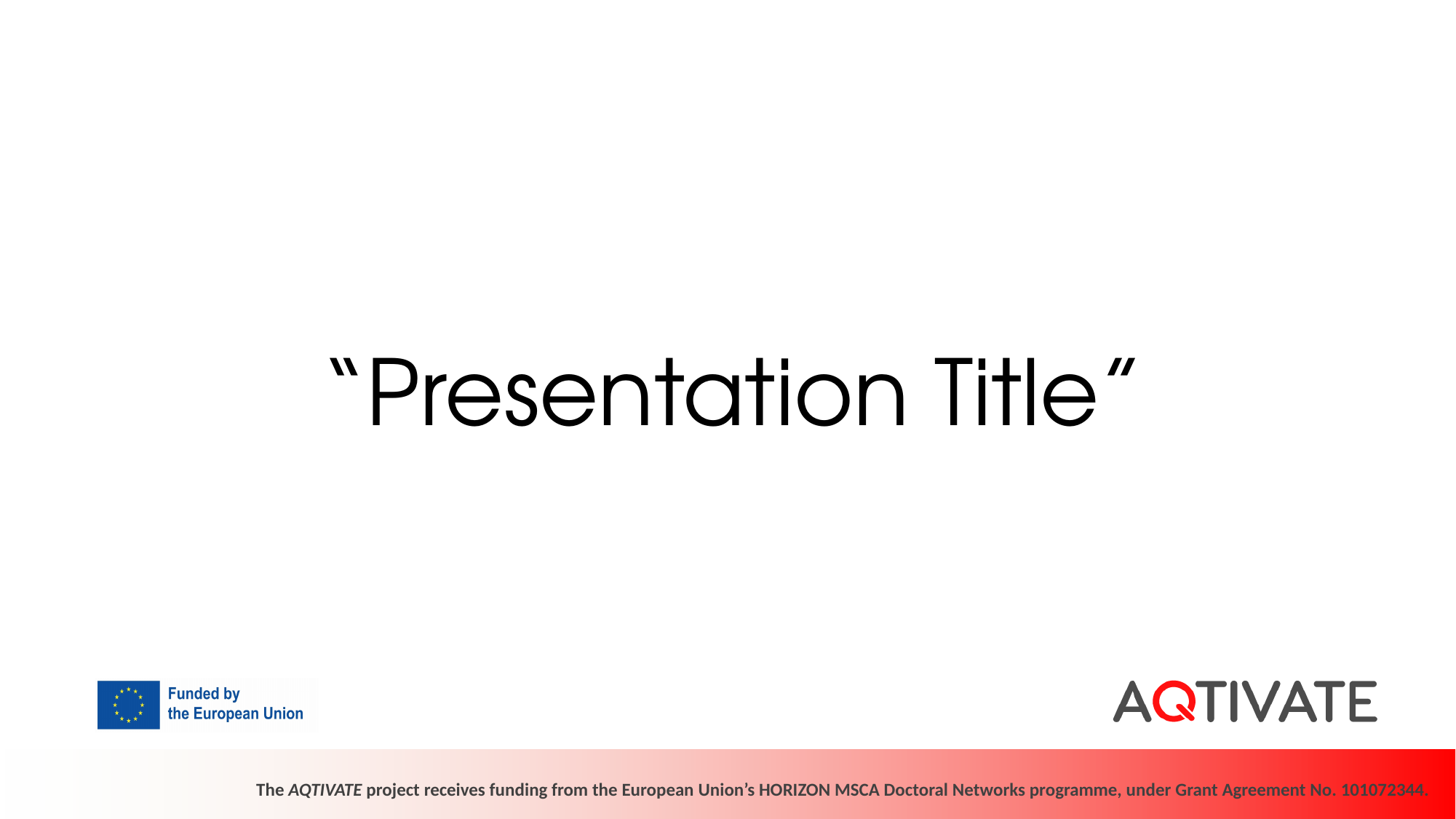

“Presentation Title”
#

The AQTIVATE project receives funding from the European Union’s HORIZON MSCA Doctoral Networks programme, under Grant Agreement No. 101072344.